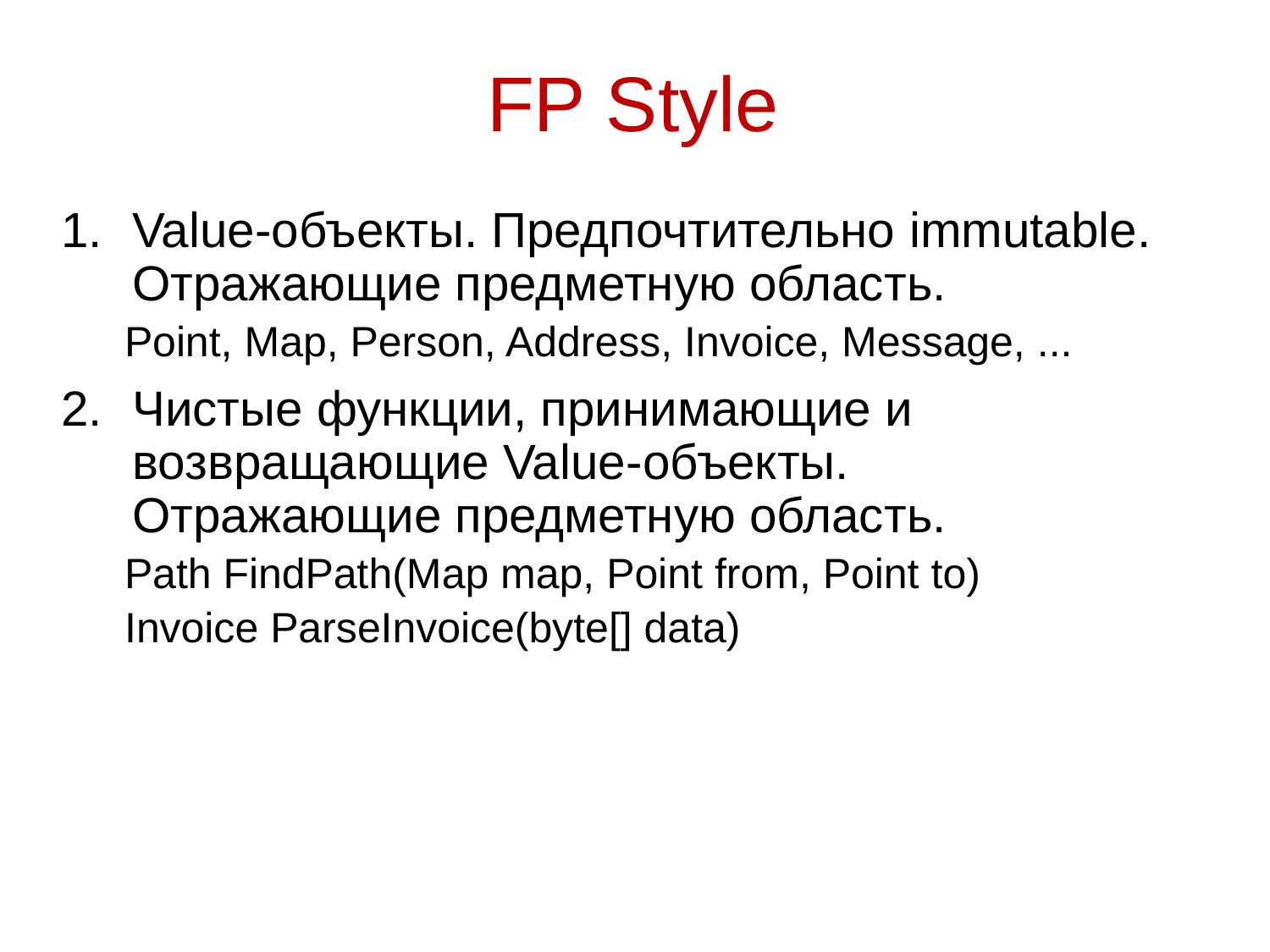

# FP Style
Value-объекты. Предпочтительно immutable. Отражающие предметную область.
Point, Map, Person, Address, Invoice, Message, ...
Чистые функции, принимающие и возвращающие Value-объекты.
Отражающие предметную область.
Path FindPath(Map map, Point from, Point to)
Invoice ParseInvoice(byte[] data)